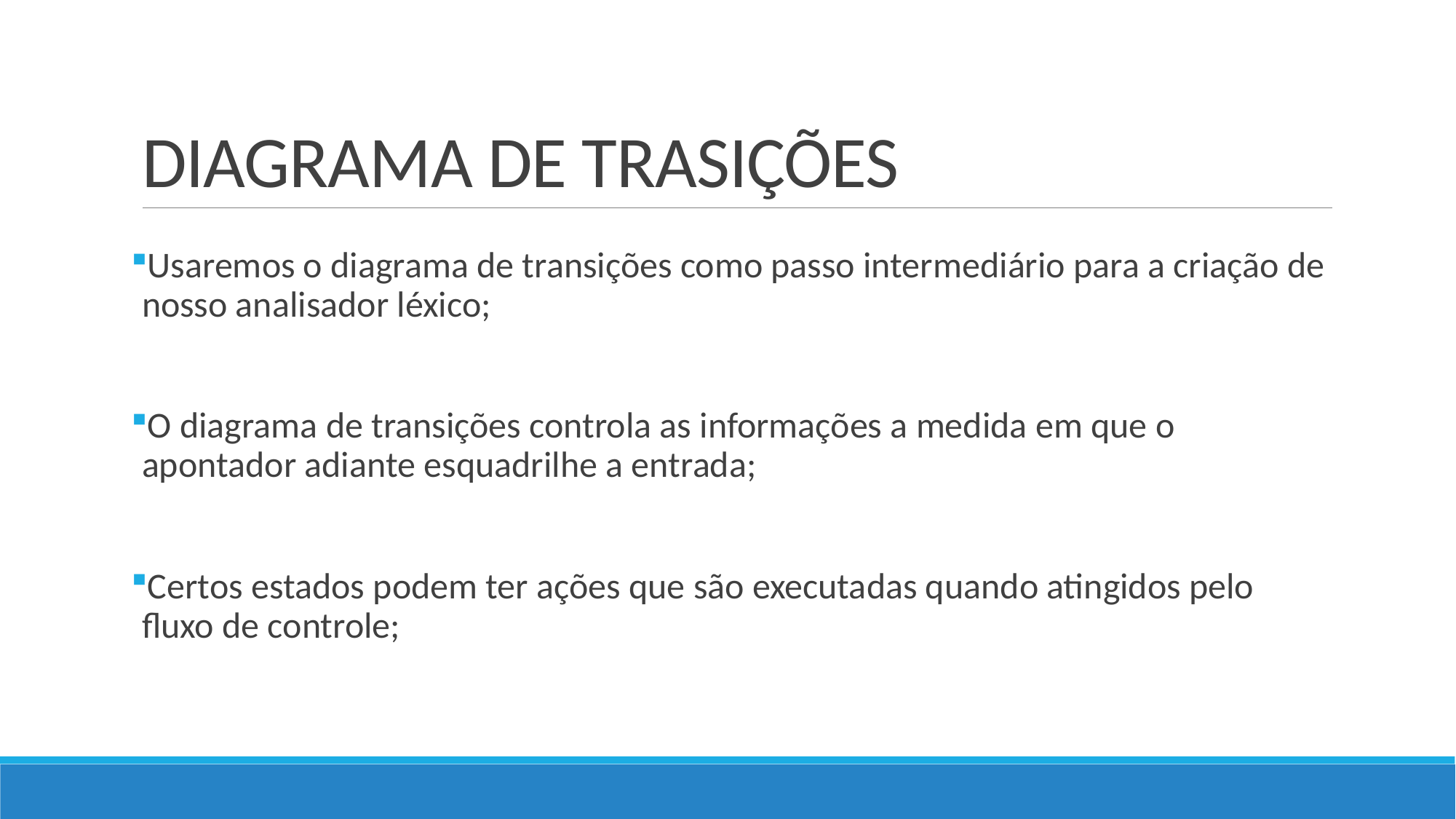

# DIAGRAMA DE TRASIÇÕES
Usaremos o diagrama de transições como passo intermediário para a criação de nosso analisador léxico;

O diagrama de transições controla as informações a medida em que o apontador adiante esquadrilhe a entrada;

Certos estados podem ter ações que são executadas quando atingidos pelo fluxo de controle;